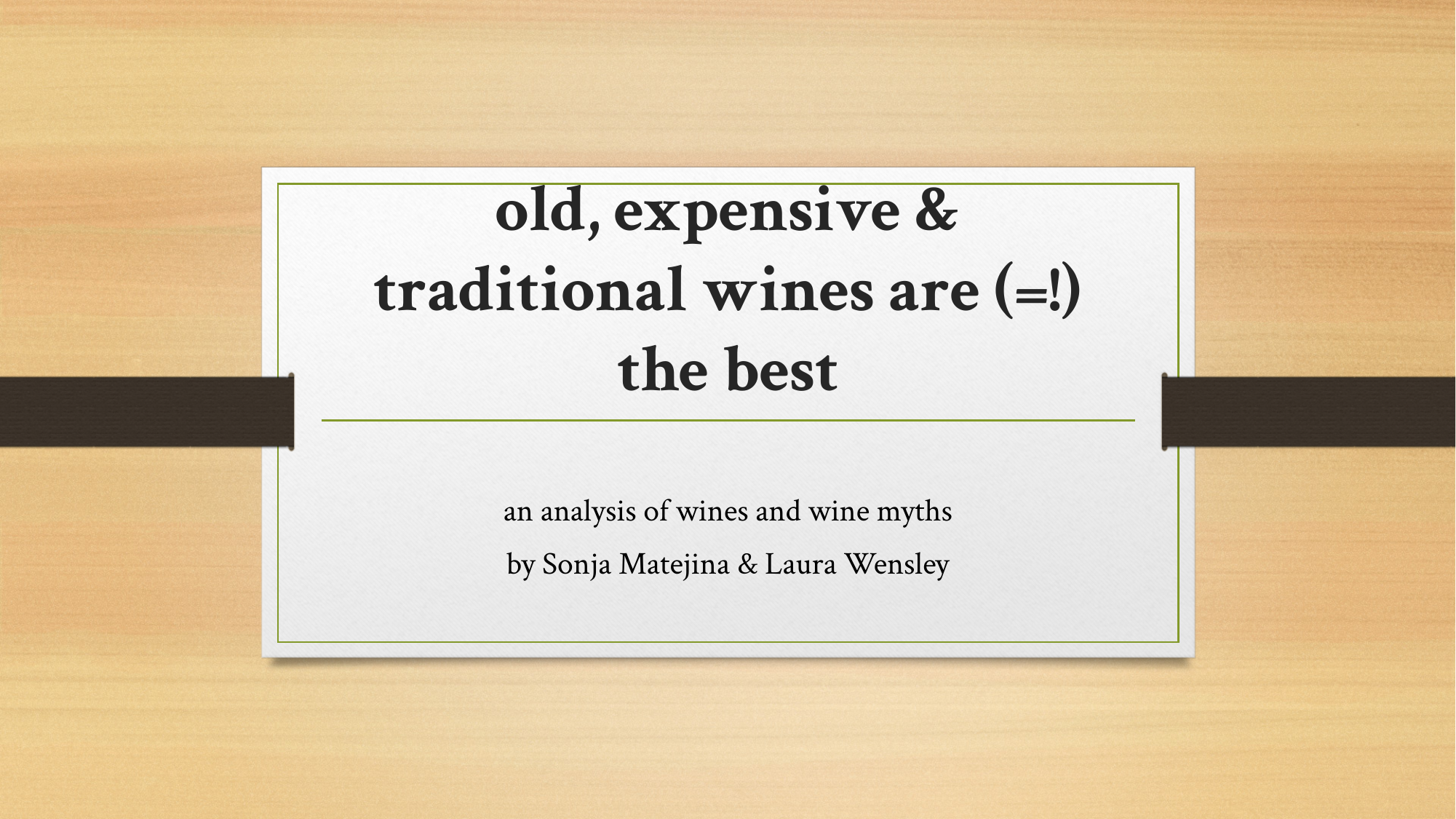

# old, expensive & traditional wines are (=!) the best
an analysis of wines and wine myths
by Sonja Matejina & Laura Wensley